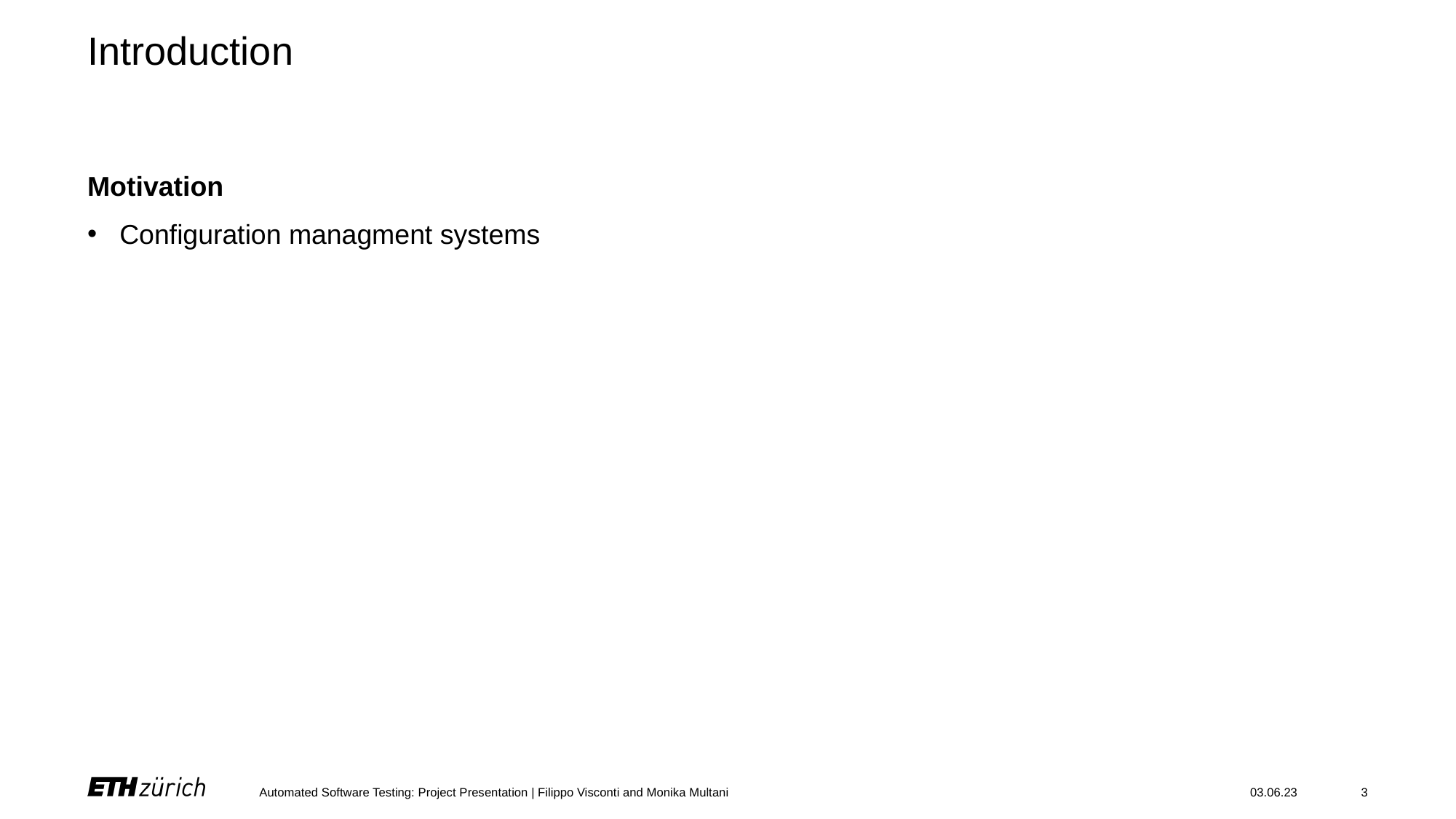

# Introduction
Motivation
Configuration managment systems
Automated Software Testing: Project Presentation | Filippo Visconti and Monika Multani
03.06.23
3